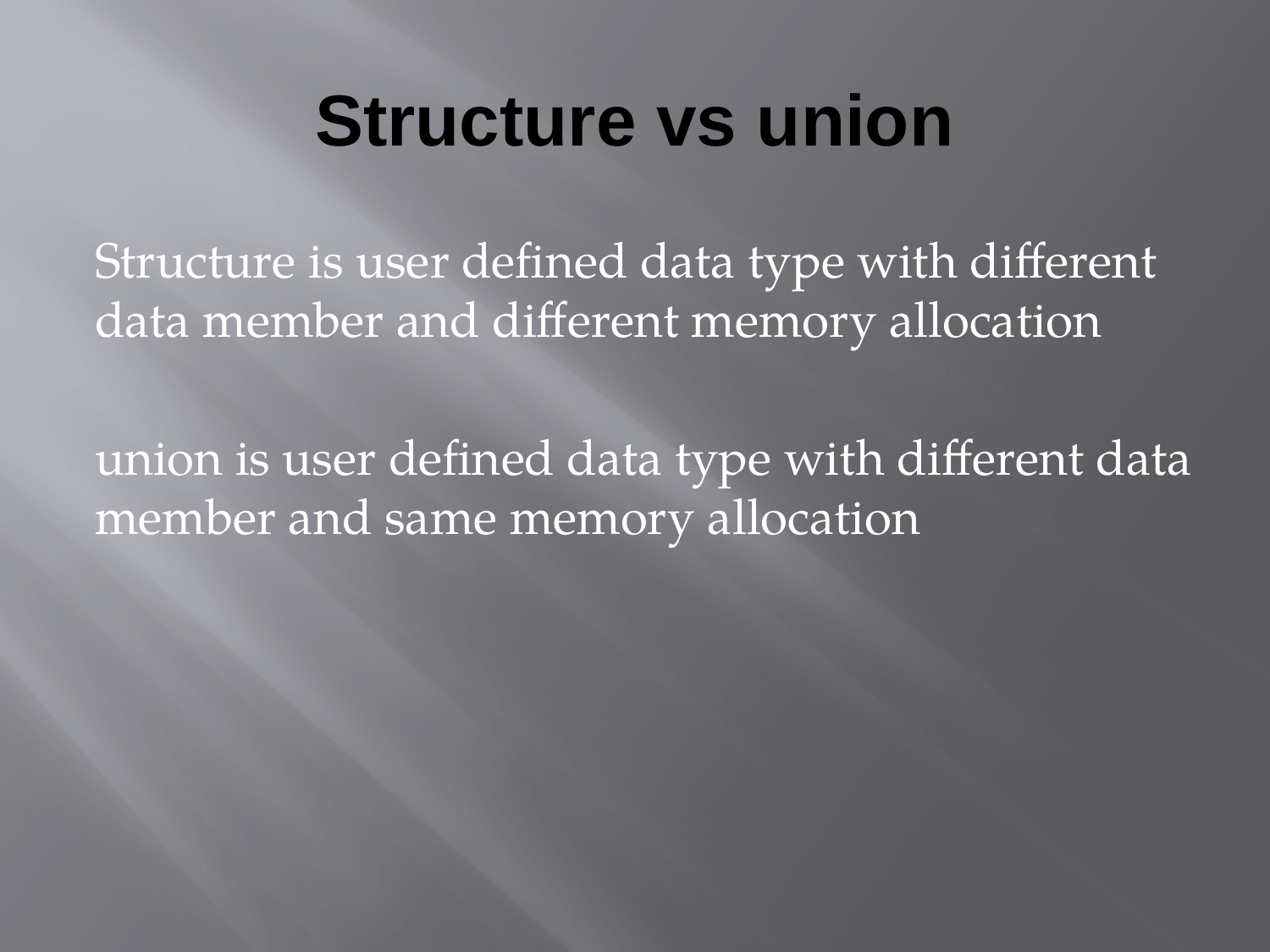

# Structure vs union
Structure is user defined data type with different data member and different memory allocation

union is user defined data type with different data member and same memory allocation